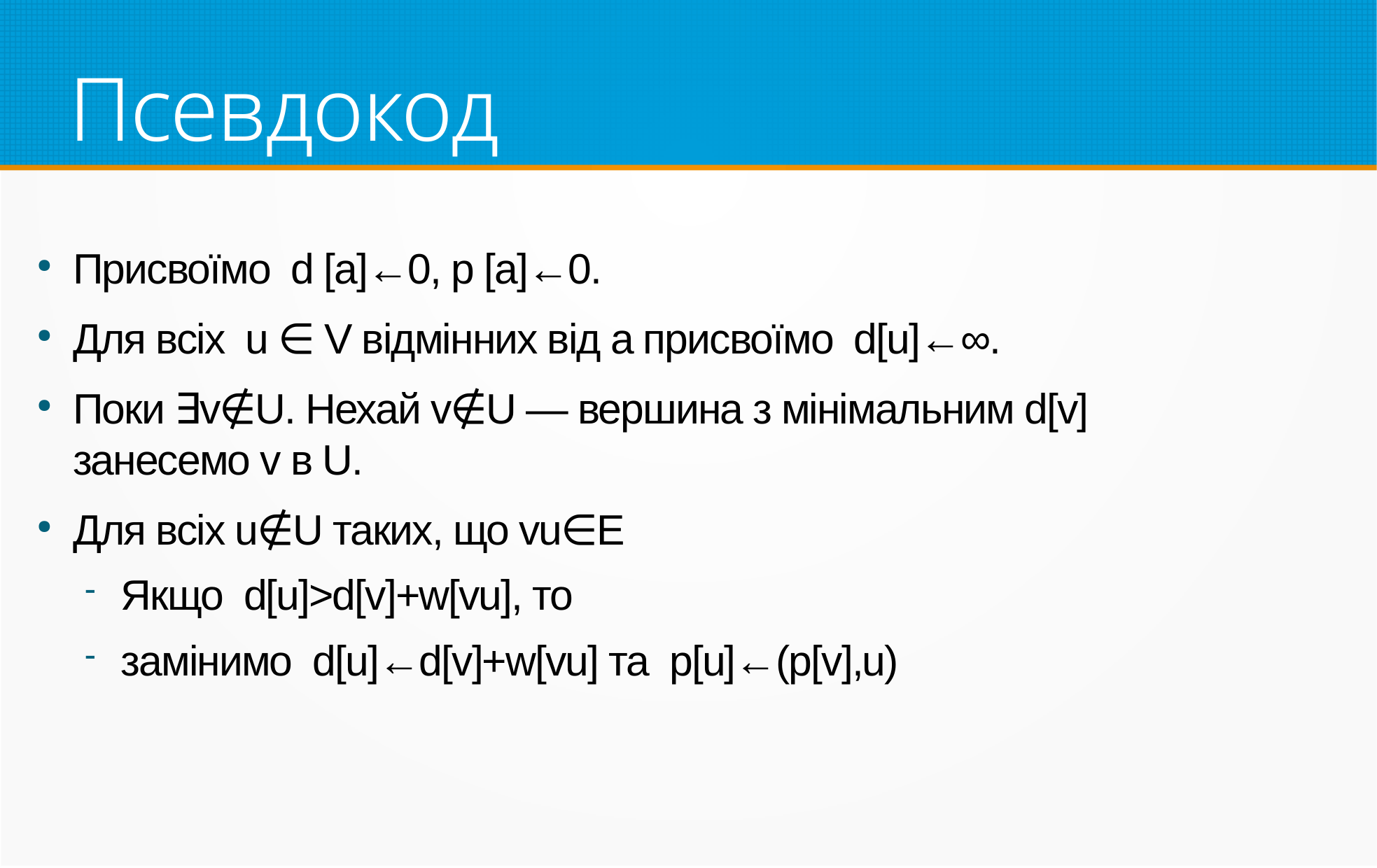

Псевдокод
Присвоїмо  d [a]←0, p [a]←0.
Для всіх  u ∈ V відмінних від a присвоїмо  d[u]←∞.
Поки ∃v∉U. Нехай v∉U — вершина з мінімальним d[v] занесемо v в U.
Для всіх u∉U таких, що vu∈E
Якщо  d[u]>d[v]+w[vu], то
замінимо  d[u]←d[v]+w[vu] та  p[u]←(p[v],u)